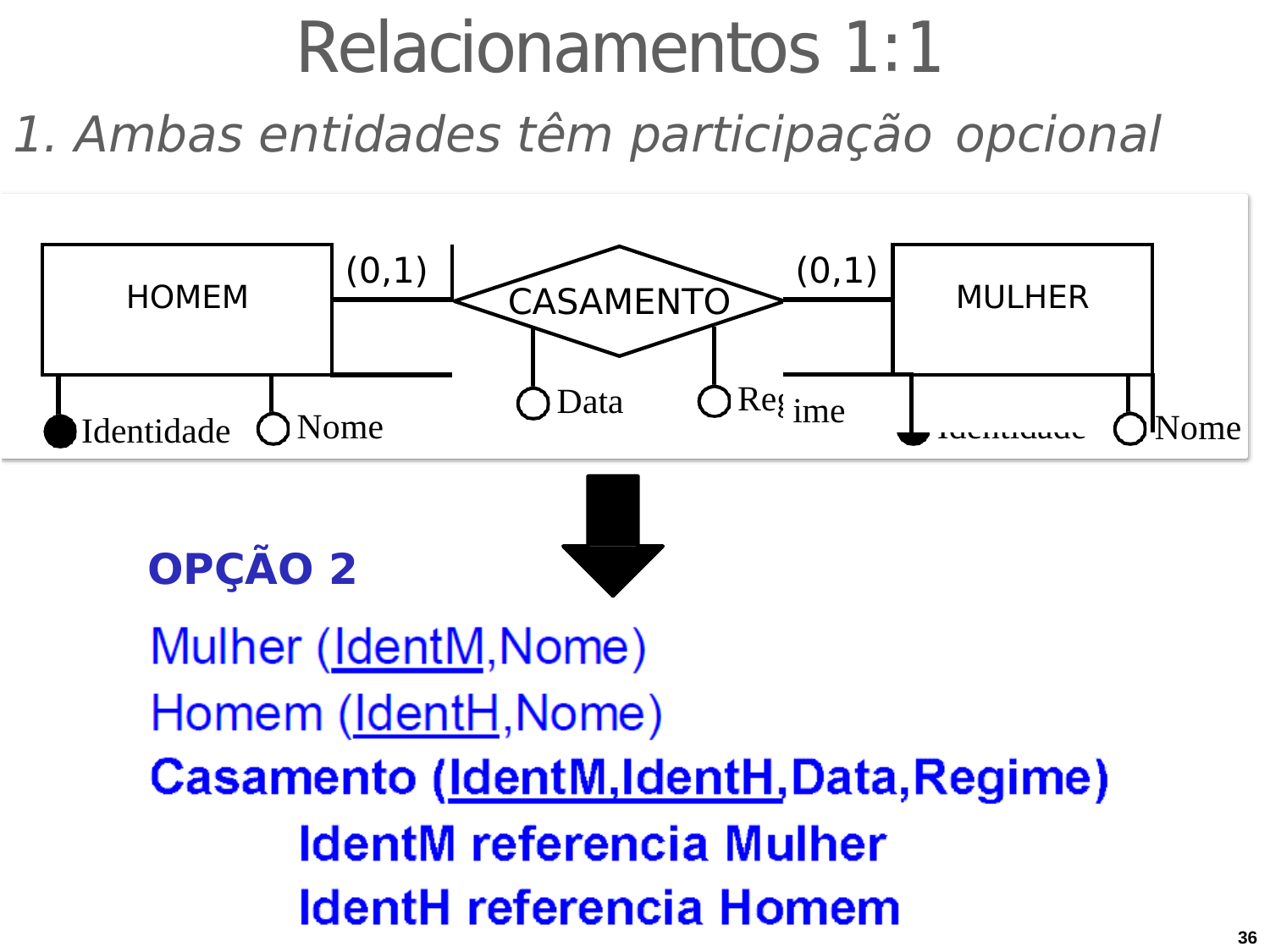

# Relacionamentos 1:1
1. Ambas entidades têm participação opcional

| HOMEM |  |  | (0,1) |
| --- | --- | --- | --- |
|  |  |  |  |
|  |  |  |  |
| (0,1) | MULHER |  |  |
| --- | --- | --- | --- |
|  |  |  |  |
| ime |  |  |  |

CASAMENTO

Reg
Data

Nome
Identidade
Nome
Identidade

OPÇÃO 2

36